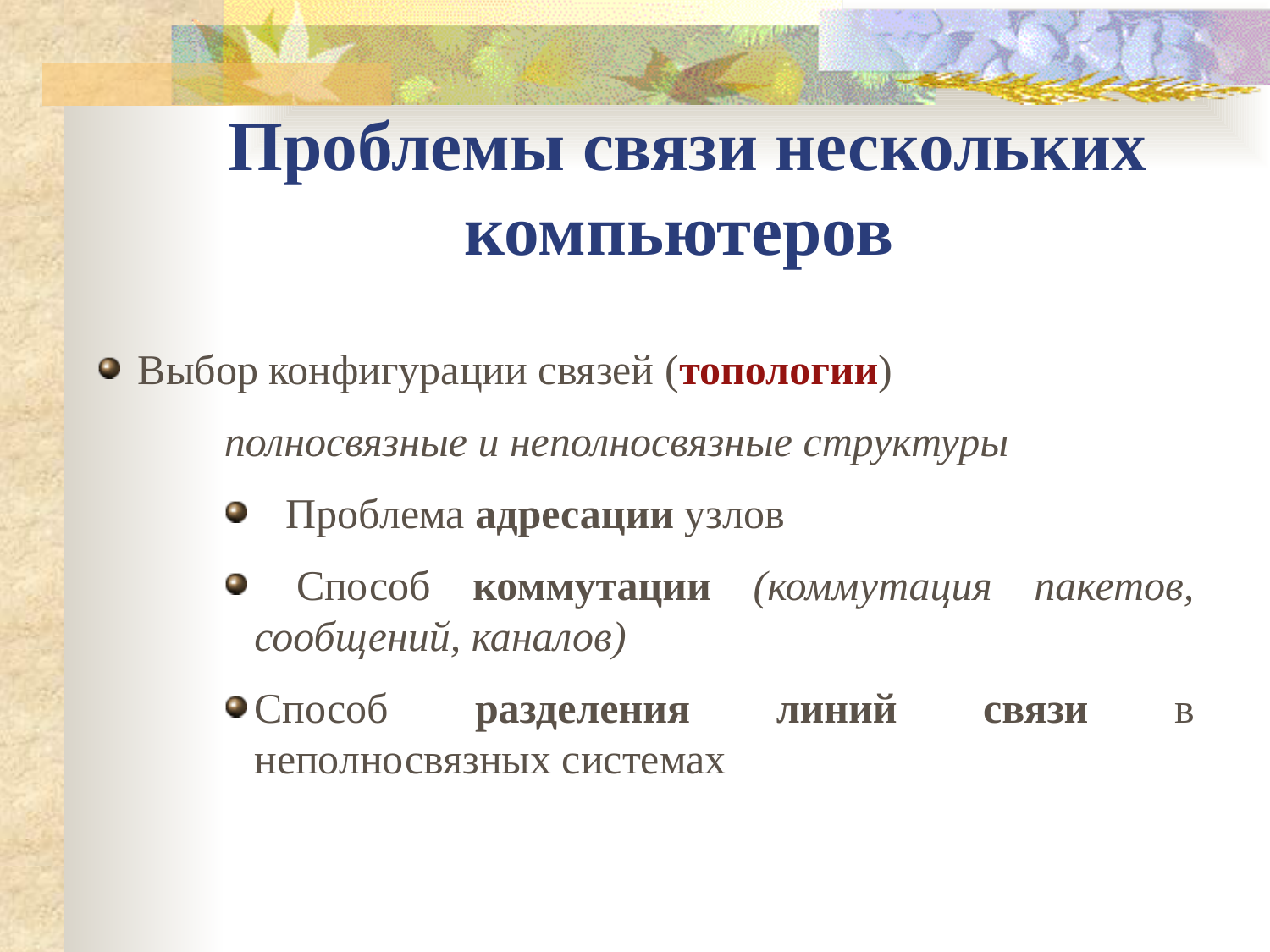

Проблемы связи нескольких компьютеров
 Выбор конфигурации связей (топологии)
полносвязные и неполносвязные структуры
   Проблема адресации узлов
 Способ коммутации (коммутация пакетов, сообщений, каналов)
Способ разделения линий связи в неполносвязных системах